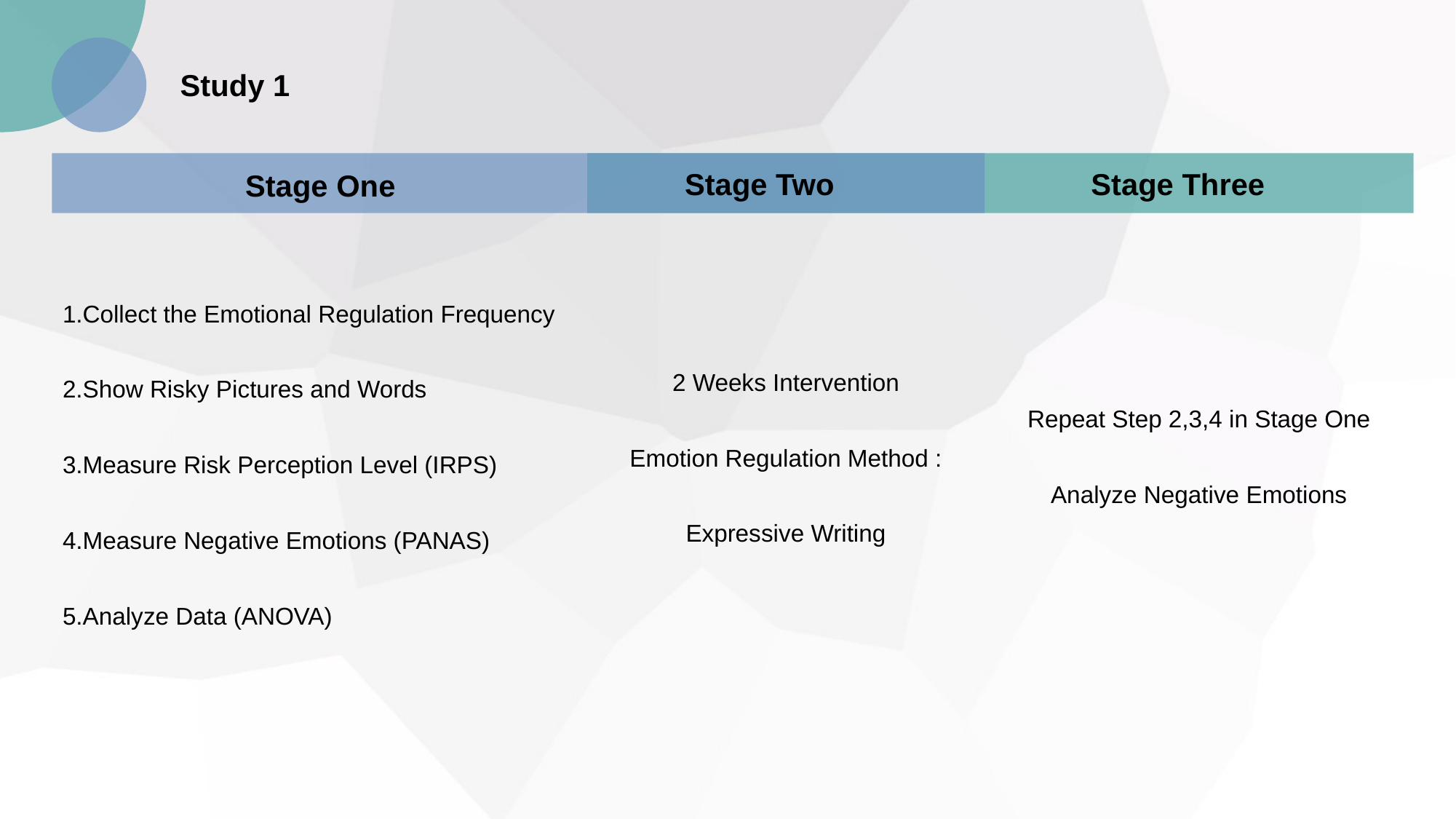

Study 1

Stage Two
Stage Three
Stage One

1.Collect the Emotional Regulation Frequency
2.Show Risky Pictures and Words
3.Measure Risk Perception Level (IRPS)
4.Measure Negative Emotions (PANAS)
5.Analyze Data (ANOVA)

2 Weeks Intervention
Emotion Regulation Method : Expressive Writing

Repeat Step 2,3,4 in Stage One
Analyze Negative Emotions